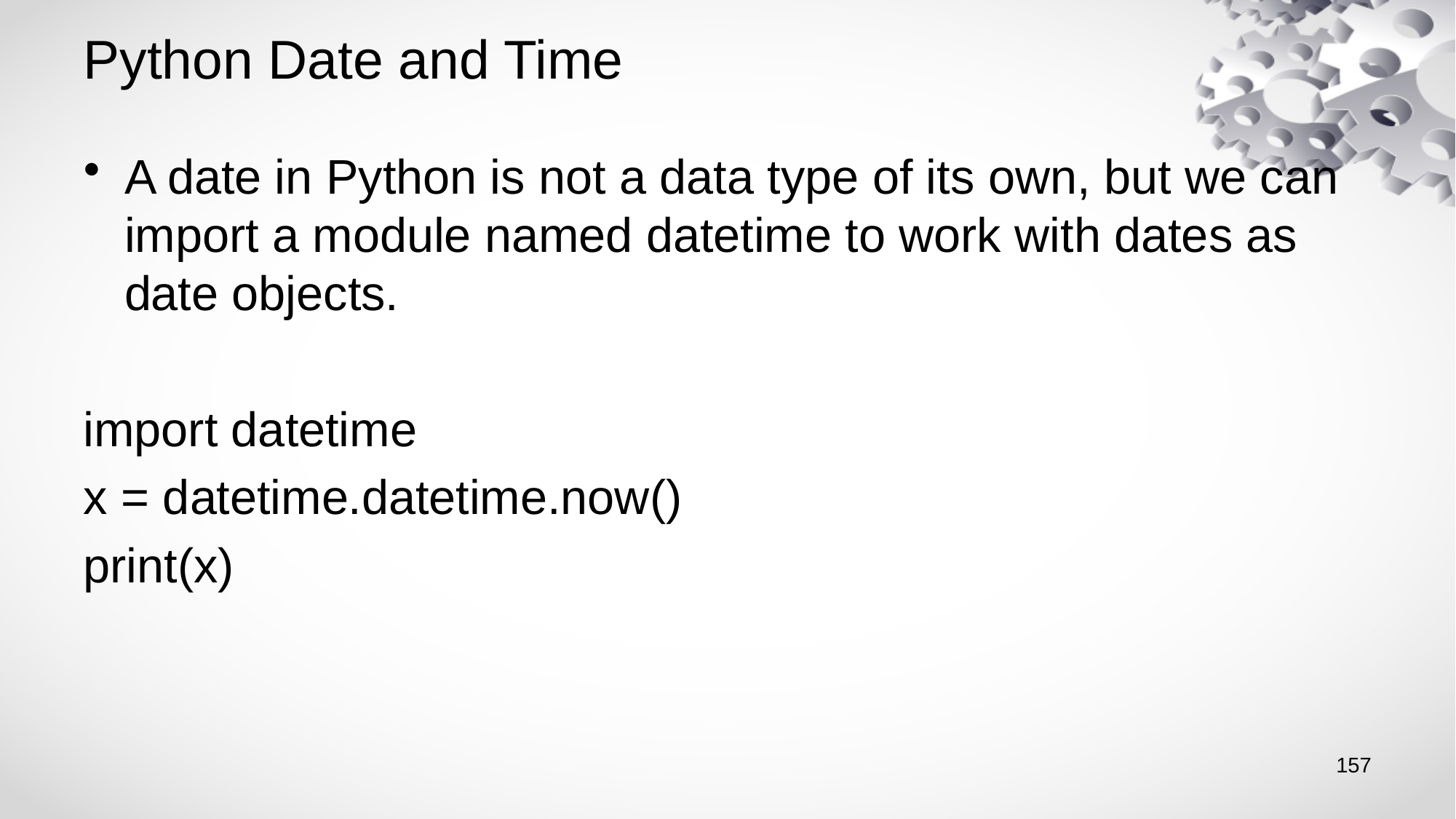

# Python Date and Time
A date in Python is not a data type of its own, but we can import a module named datetime to work with dates as date objects.

import datetime
x = datetime.datetime.now()
print(x)

157